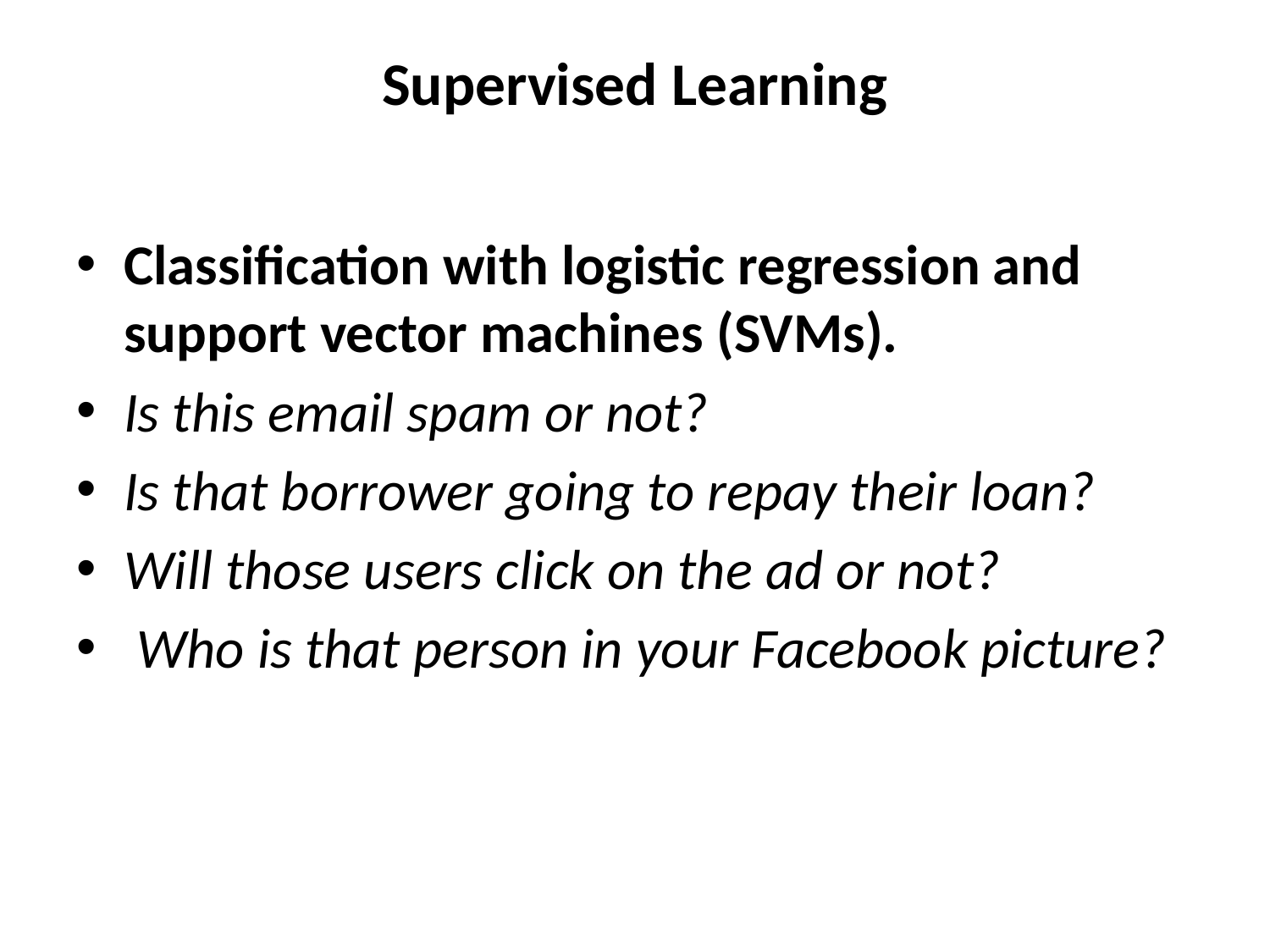

# Supervised Learning
Classification with logistic regression and support vector machines (SVMs).
Is this email spam or not?
Is that borrower going to repay their loan?
Will those users click on the ad or not?
 Who is that person in your Facebook picture?